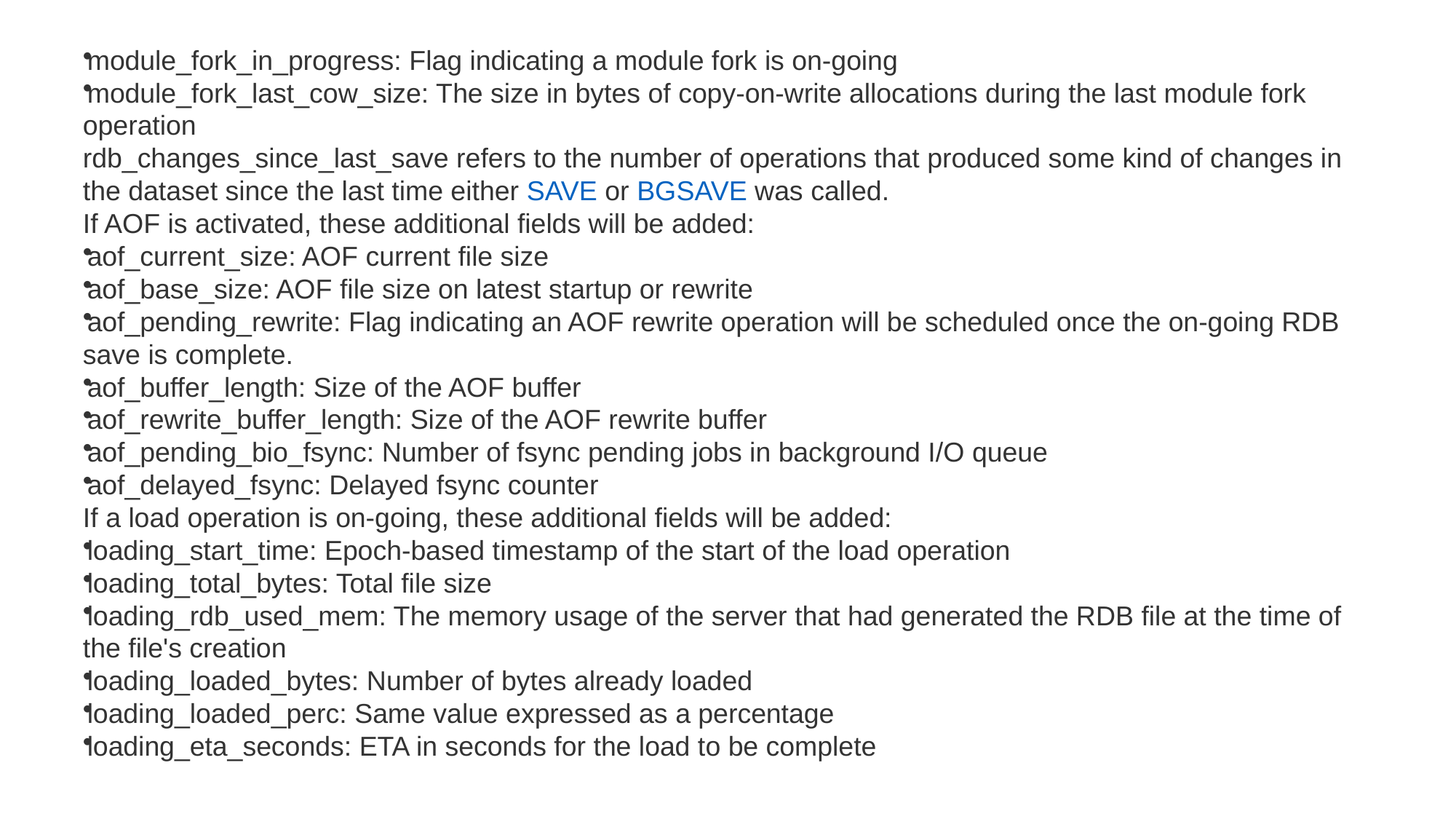

module_fork_in_progress: Flag indicating a module fork is on-going
module_fork_last_cow_size: The size in bytes of copy-on-write allocations during the last module fork operation
rdb_changes_since_last_save refers to the number of operations that produced some kind of changes in the dataset since the last time either SAVE or BGSAVE was called.
If AOF is activated, these additional fields will be added:
aof_current_size: AOF current file size
aof_base_size: AOF file size on latest startup or rewrite
aof_pending_rewrite: Flag indicating an AOF rewrite operation will be scheduled once the on-going RDB save is complete.
aof_buffer_length: Size of the AOF buffer
aof_rewrite_buffer_length: Size of the AOF rewrite buffer
aof_pending_bio_fsync: Number of fsync pending jobs in background I/O queue
aof_delayed_fsync: Delayed fsync counter
If a load operation is on-going, these additional fields will be added:
loading_start_time: Epoch-based timestamp of the start of the load operation
loading_total_bytes: Total file size
loading_rdb_used_mem: The memory usage of the server that had generated the RDB file at the time of the file's creation
loading_loaded_bytes: Number of bytes already loaded
loading_loaded_perc: Same value expressed as a percentage
loading_eta_seconds: ETA in seconds for the load to be complete